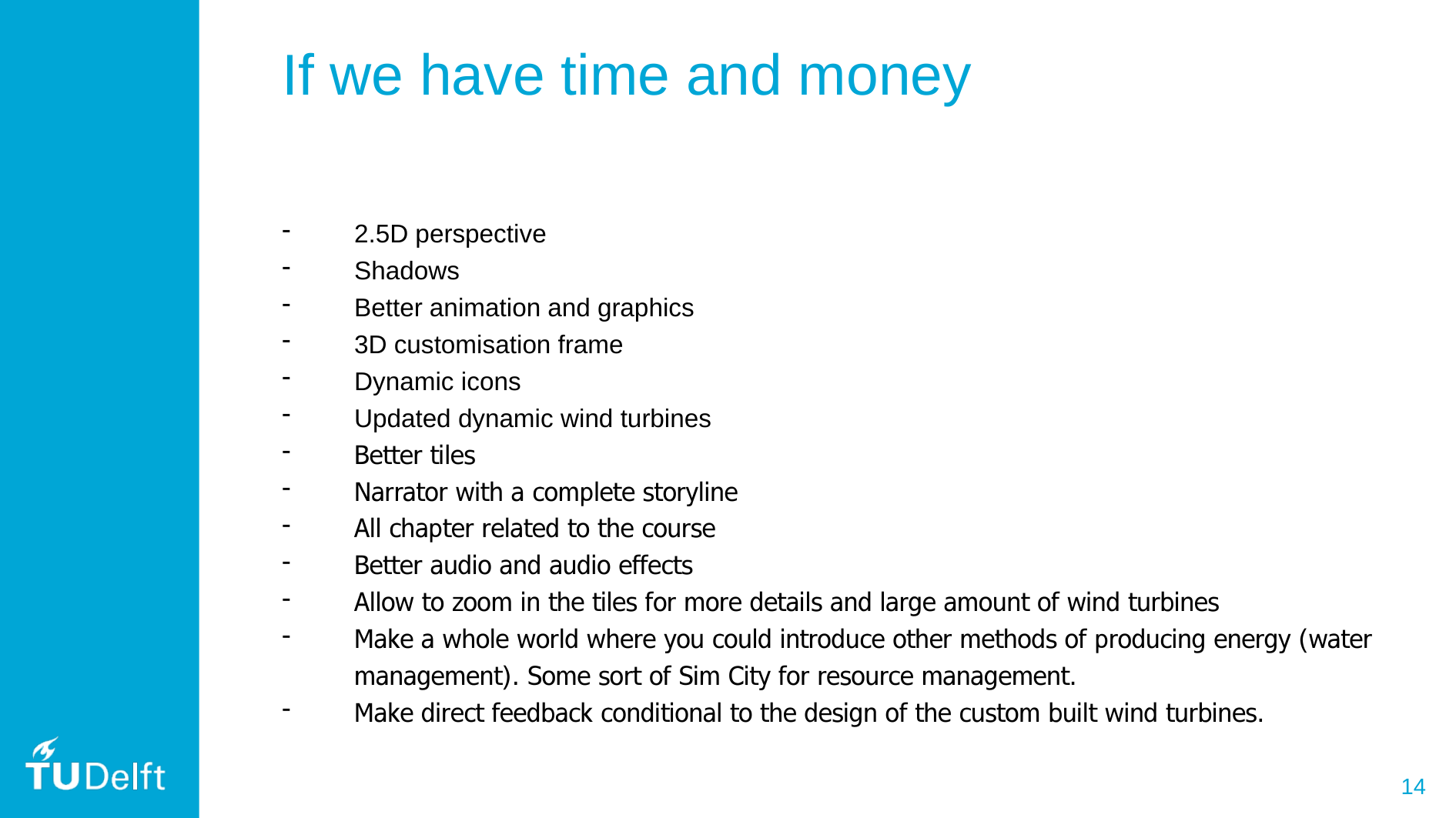

If we have time and money
2.5D perspective
Shadows
Better animation and graphics
3D customisation frame
Dynamic icons
Updated dynamic wind turbines
Better tiles
Narrator with a complete storyline
All chapter related to the course
Better audio and audio effects
Allow to zoom in the tiles for more details and large amount of wind turbines
Make a whole world where you could introduce other methods of producing energy (water management). Some sort of Sim City for resource management.
Make direct feedback conditional to the design of the custom built wind turbines.